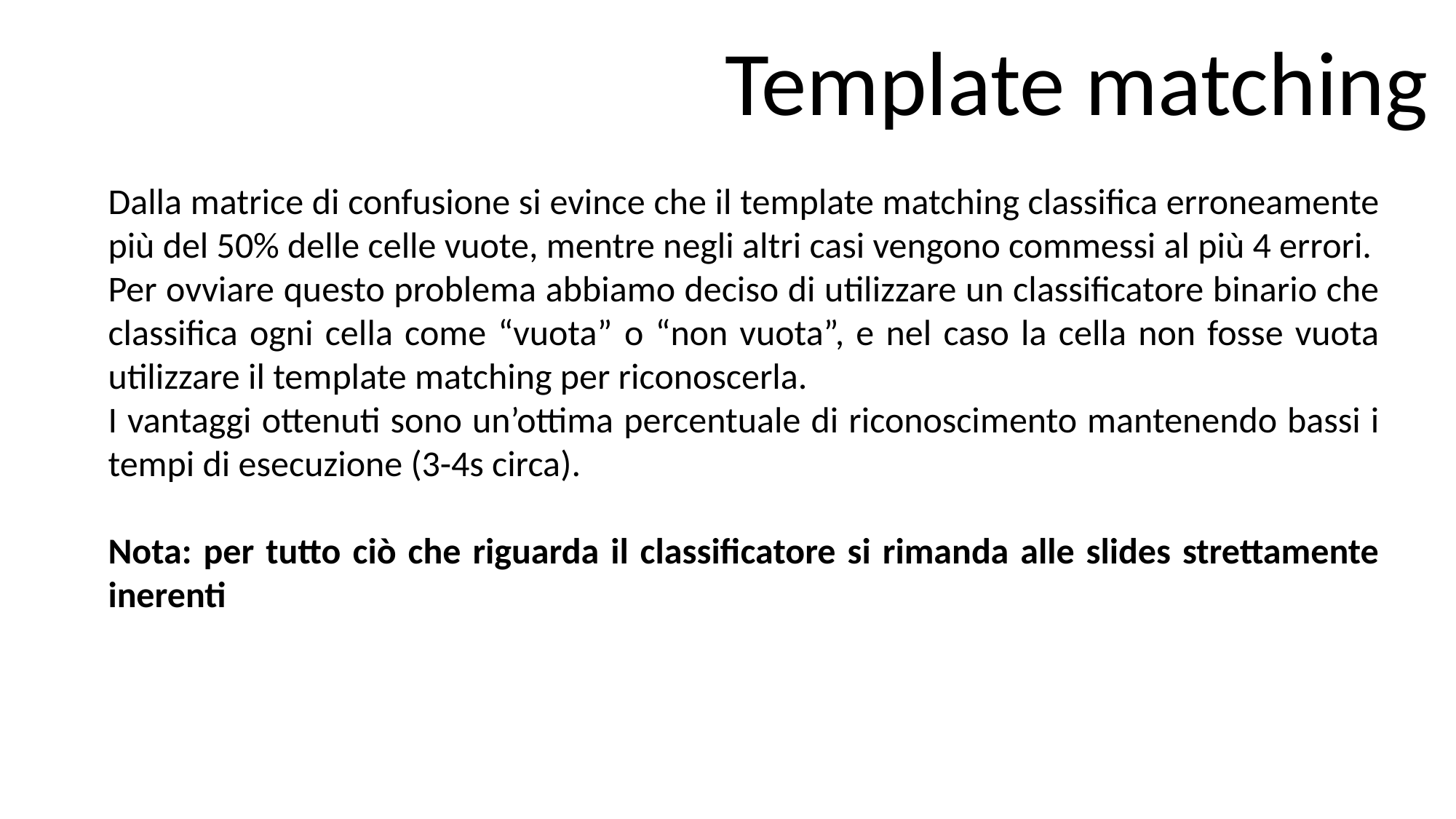

# Template matching
Dalla matrice di confusione si evince che il template matching classifica erroneamente più del 50% delle celle vuote, mentre negli altri casi vengono commessi al più 4 errori.
Per ovviare questo problema abbiamo deciso di utilizzare un classificatore binario che classifica ogni cella come “vuota” o “non vuota”, e nel caso la cella non fosse vuota utilizzare il template matching per riconoscerla.
I vantaggi ottenuti sono un’ottima percentuale di riconoscimento mantenendo bassi i tempi di esecuzione (3-4s circa).

Nota: per tutto ciò che riguarda il classificatore si rimanda alle slides strettamente inerenti